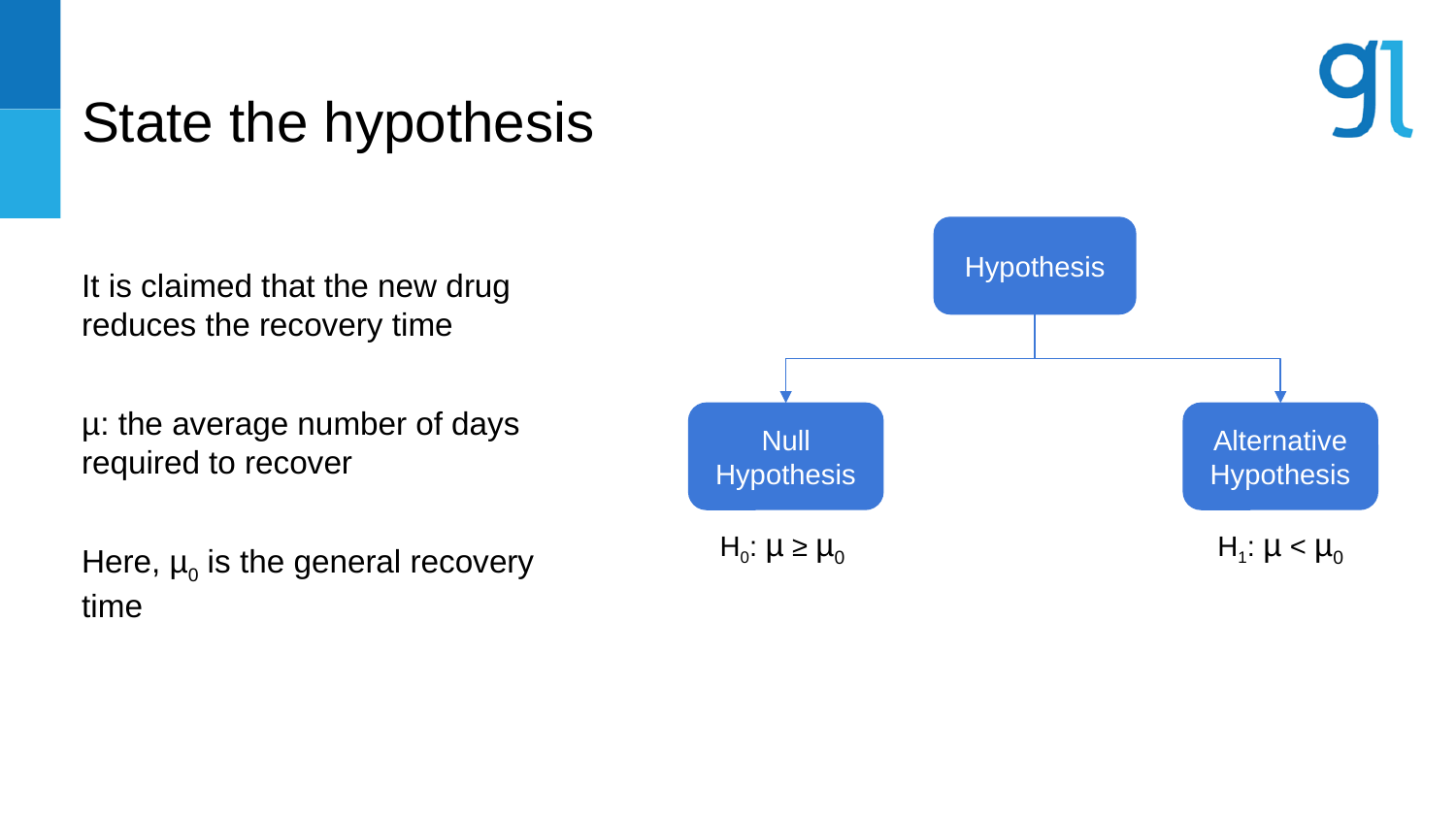

# State the hypothesis
Hypothesis
It is claimed that the new drug reduces the recovery time
µ: the average number of days required to recover
Here, µ0 is the general recovery time
Null Hypothesis
Alternative Hypothesis
H0: µ ≥ µ0

H1: µ < µ0